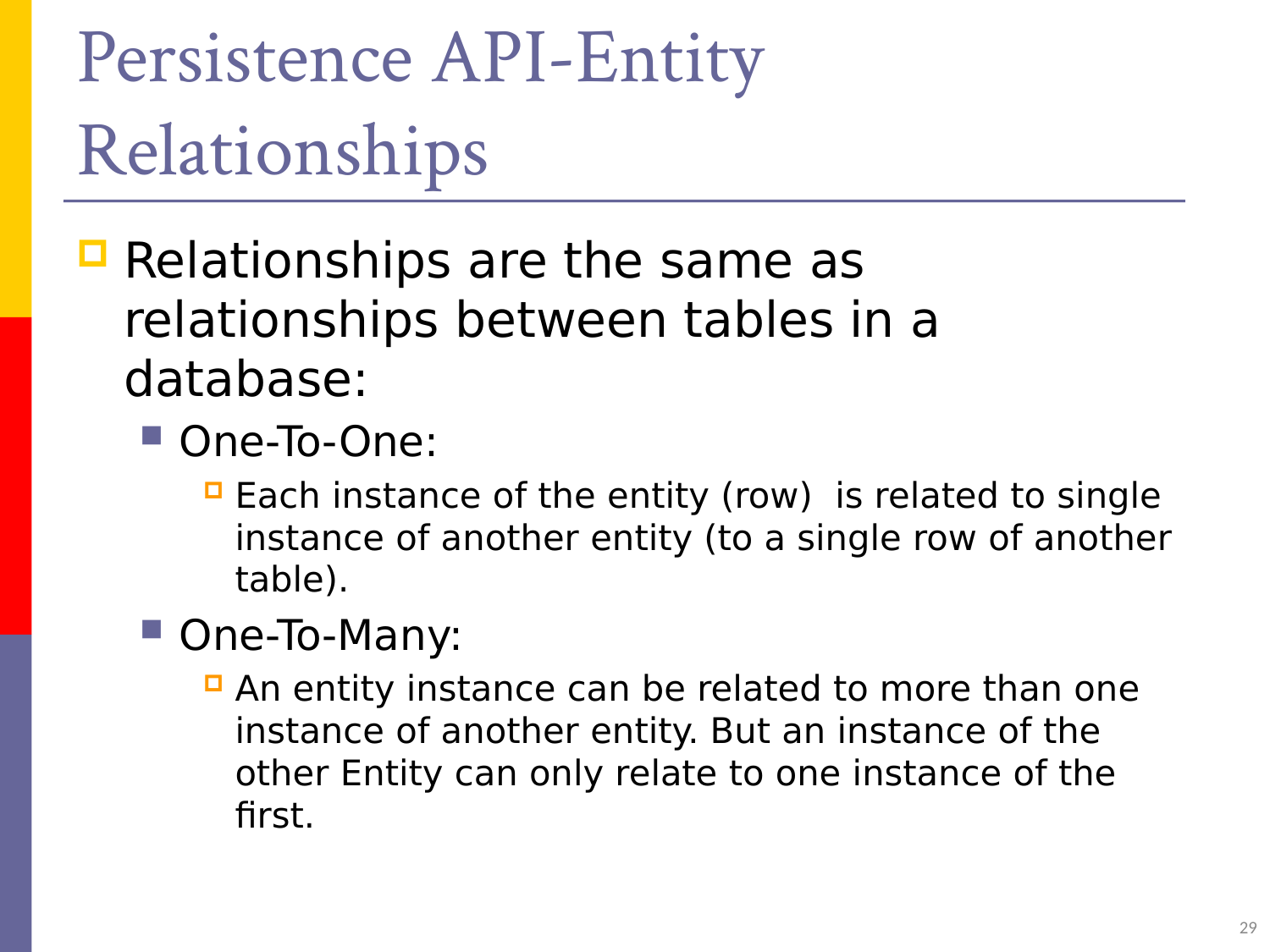

# Persistence API-Entity Relationships
Relationships are the same as relationships between tables in a database:
One-To-One:
Each instance of the entity (row)  is related to single instance of another entity (to a single row of another table).
One-To-Many:
An entity instance can be related to more than one instance of another entity. But an instance of the other Entity can only relate to one instance of the first.

29